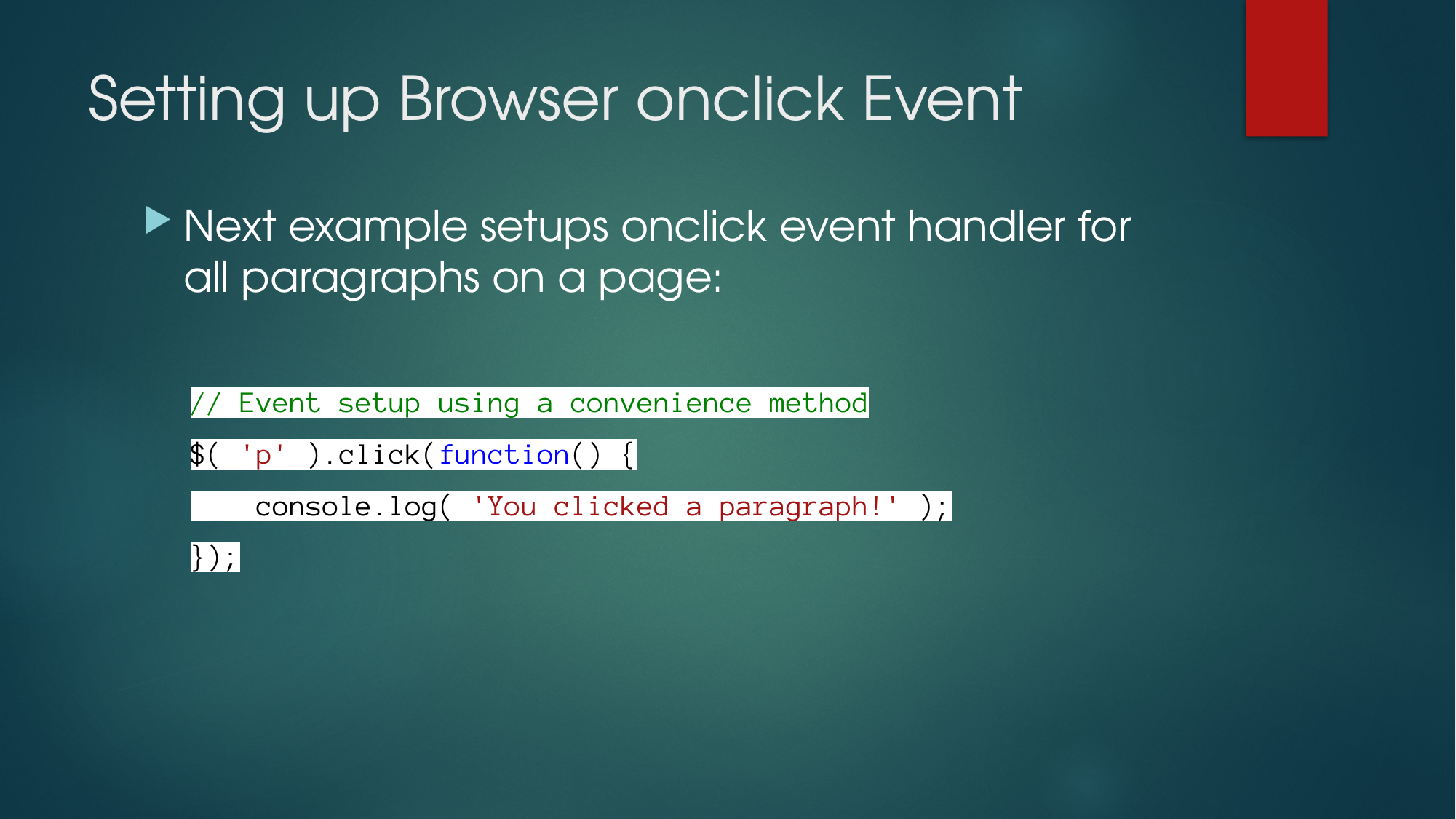

# Setting up Browser onclick Event
Next example setups onclick event handler for all paragraphs on a page:

// Event setup using a convenience method
$( 'p' ).click(function() {
    console.log( 'You clicked a paragraph!' );
});